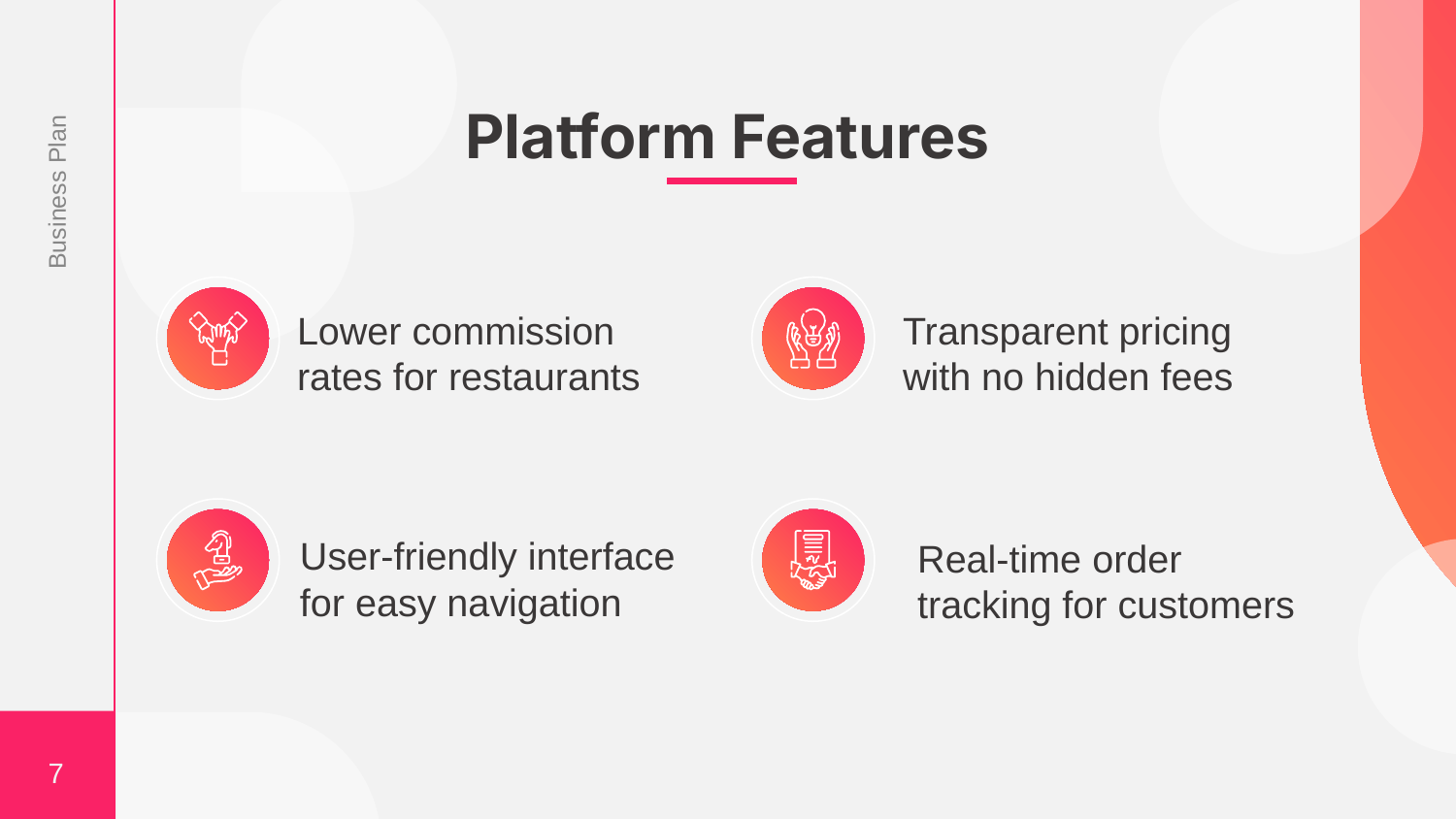

# Platform Features
Business Plan

Lower commission rates for restaurants
Transparent pricing with no hidden fees

Real-time order tracking for customers
User-friendly interface for easy navigation